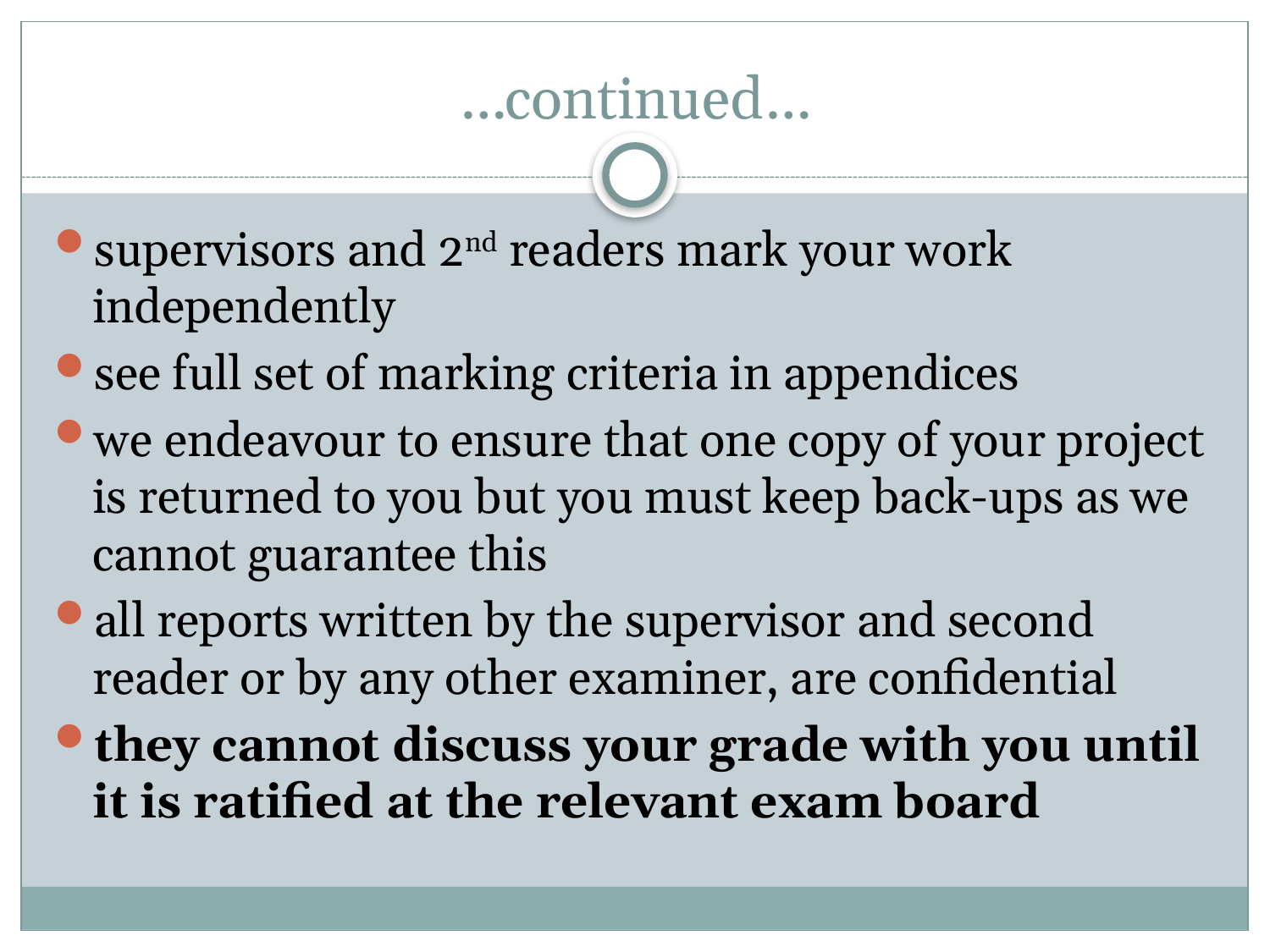

# …continued…
supervisors and 2nd readers mark your work independently
see full set of marking criteria in appendices
we endeavour to ensure that one copy of your project is returned to you but you must keep back-ups as we cannot guarantee this
all reports written by the supervisor and second reader or by any other examiner, are confidential
they cannot discuss your grade with you until it is ratified at the relevant exam board